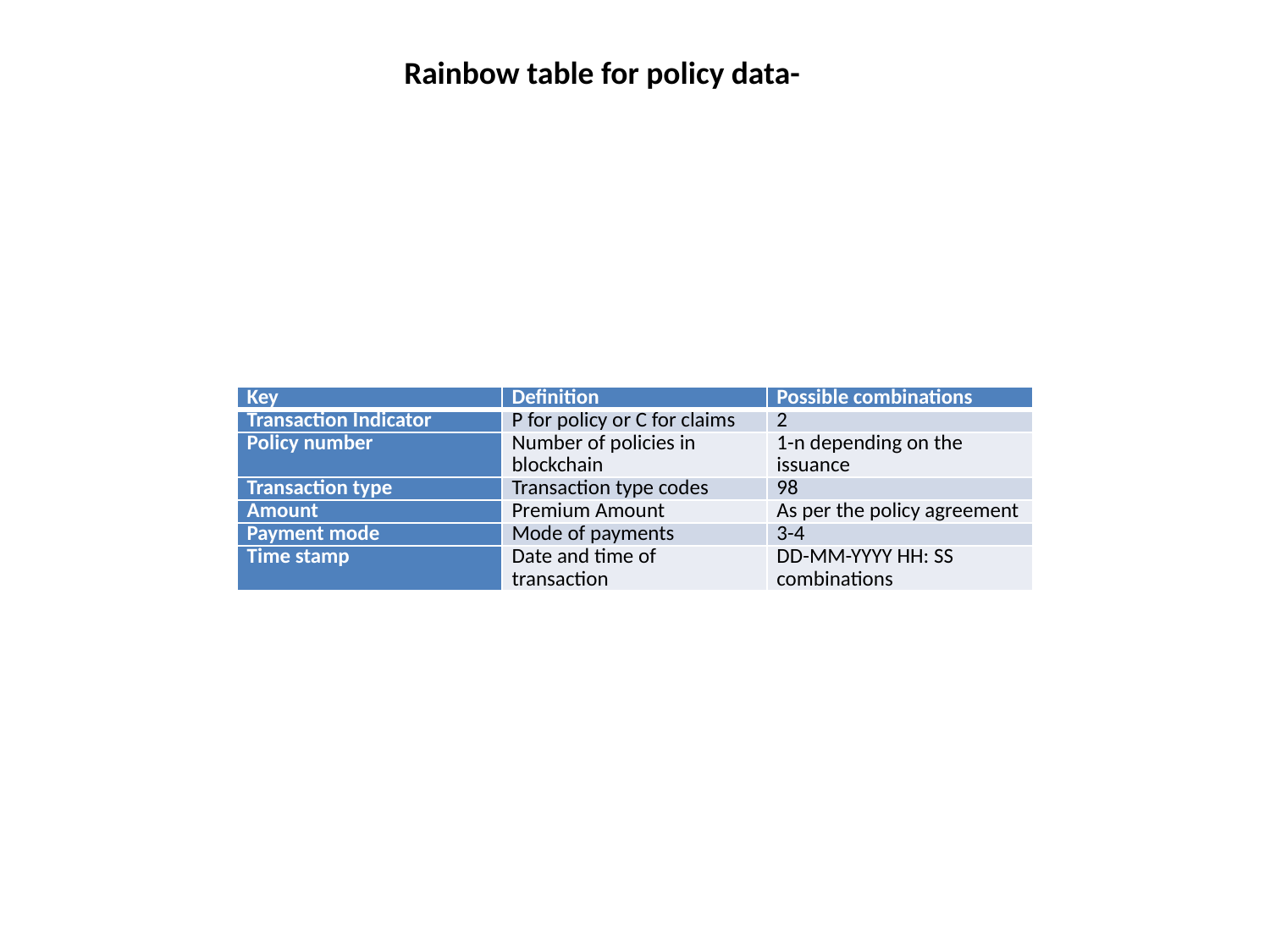

Rainbow table for policy data-
| Key | Definition | Possible combinations |
| --- | --- | --- |
| Transaction Indicator | P for policy or C for claims | 2 |
| Policy number | Number of policies in blockchain | 1-n depending on the issuance |
| Transaction type | Transaction type codes | 98 |
| Amount | Premium Amount | As per the policy agreement |
| Payment mode | Mode of payments | 3-4 |
| Time stamp | Date and time of transaction | DD-MM-YYYY HH: SS combinations |